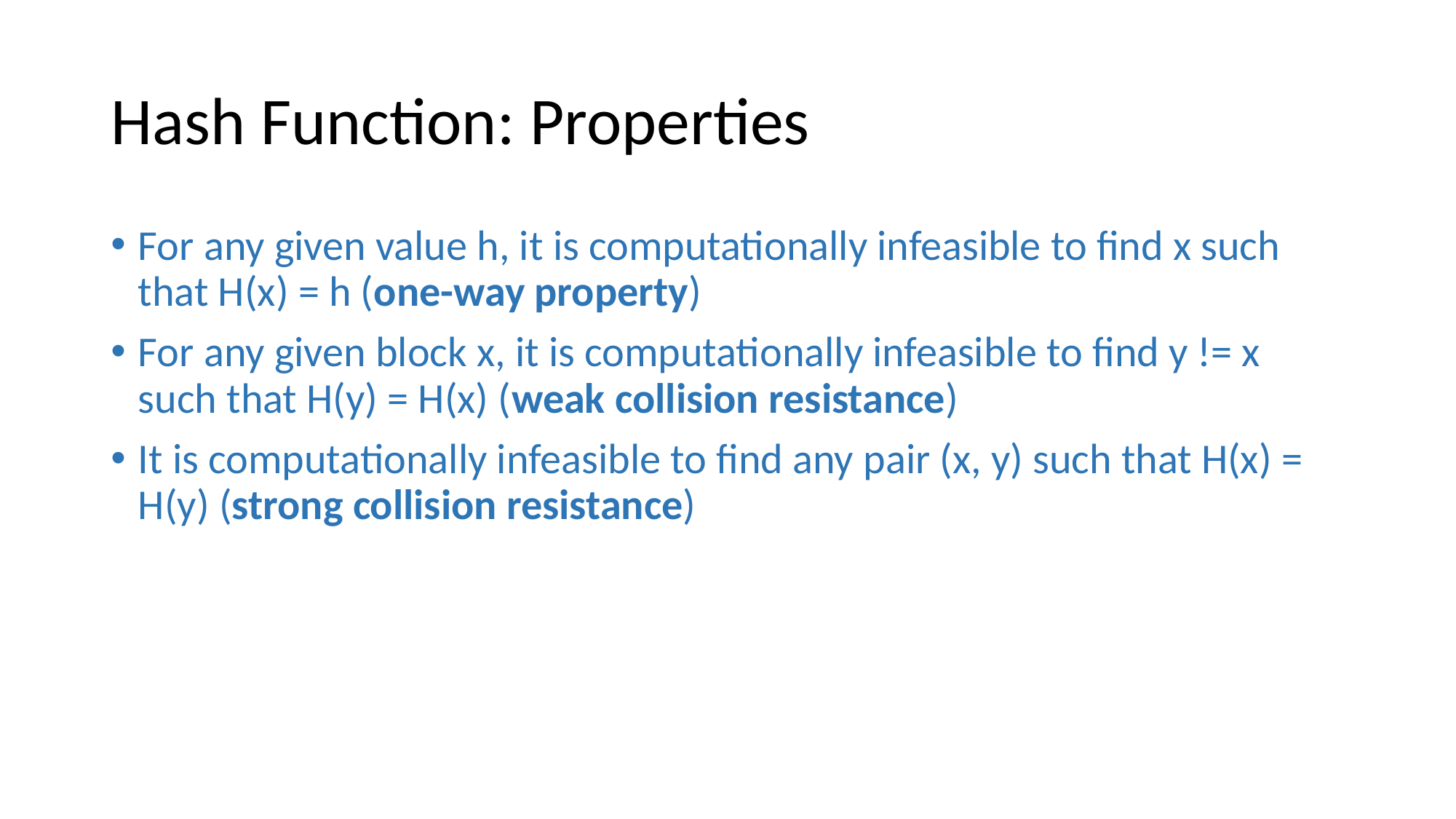

# Hash Function: Properties
For any given value h, it is computationally infeasible to find x such that H(x) = h (one-way property)
For any given block x, it is computationally infeasible to find y != x such that H(y) = H(x) (weak collision resistance)
It is computationally infeasible to find any pair (x, y) such that H(x) = H(y) (strong collision resistance)